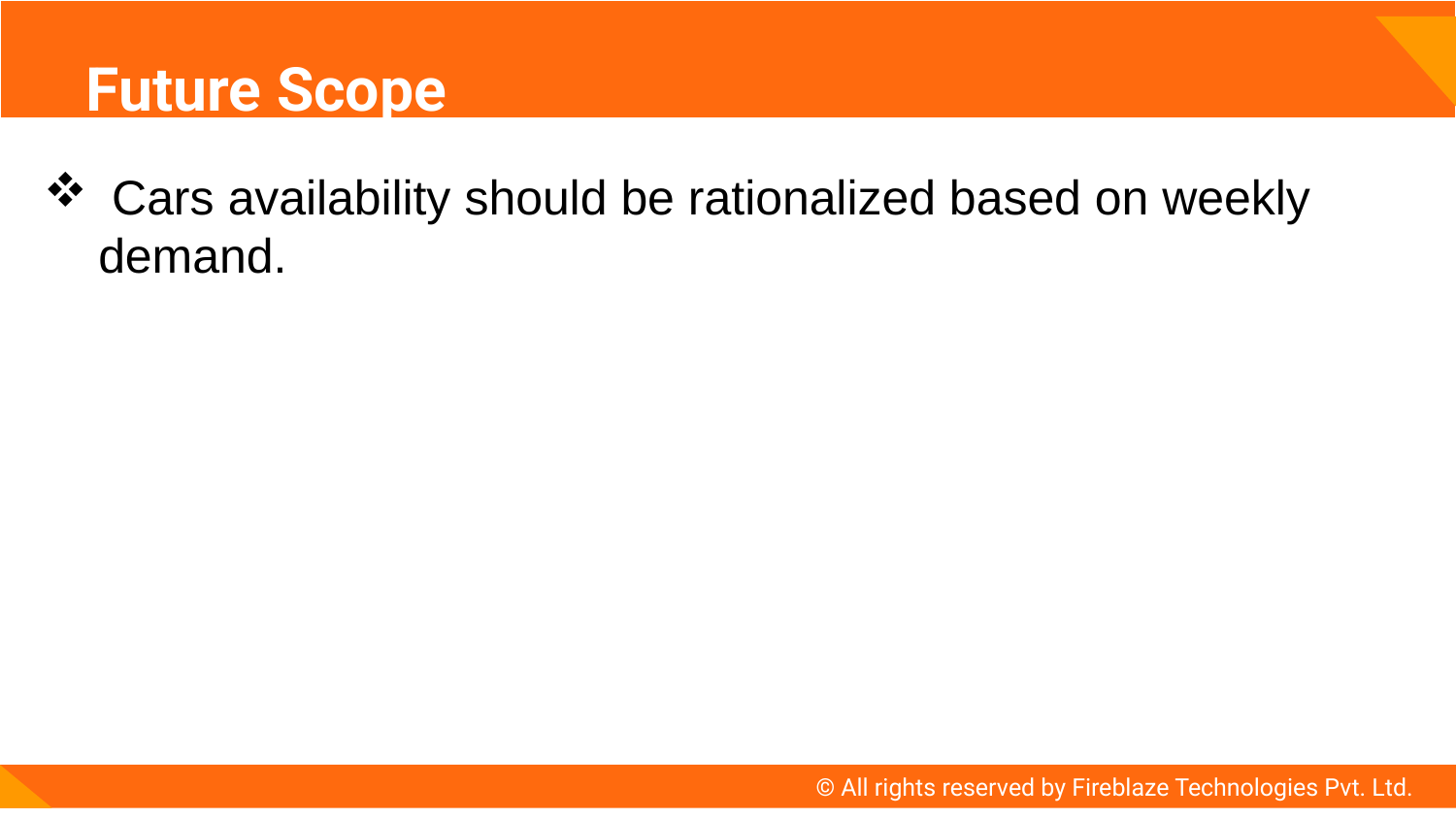

# Future Scope

 Cars availability should be rationalized based on weekly        demand.

© All rights reserved by Fireblaze Technologies Pvt. Ltd.